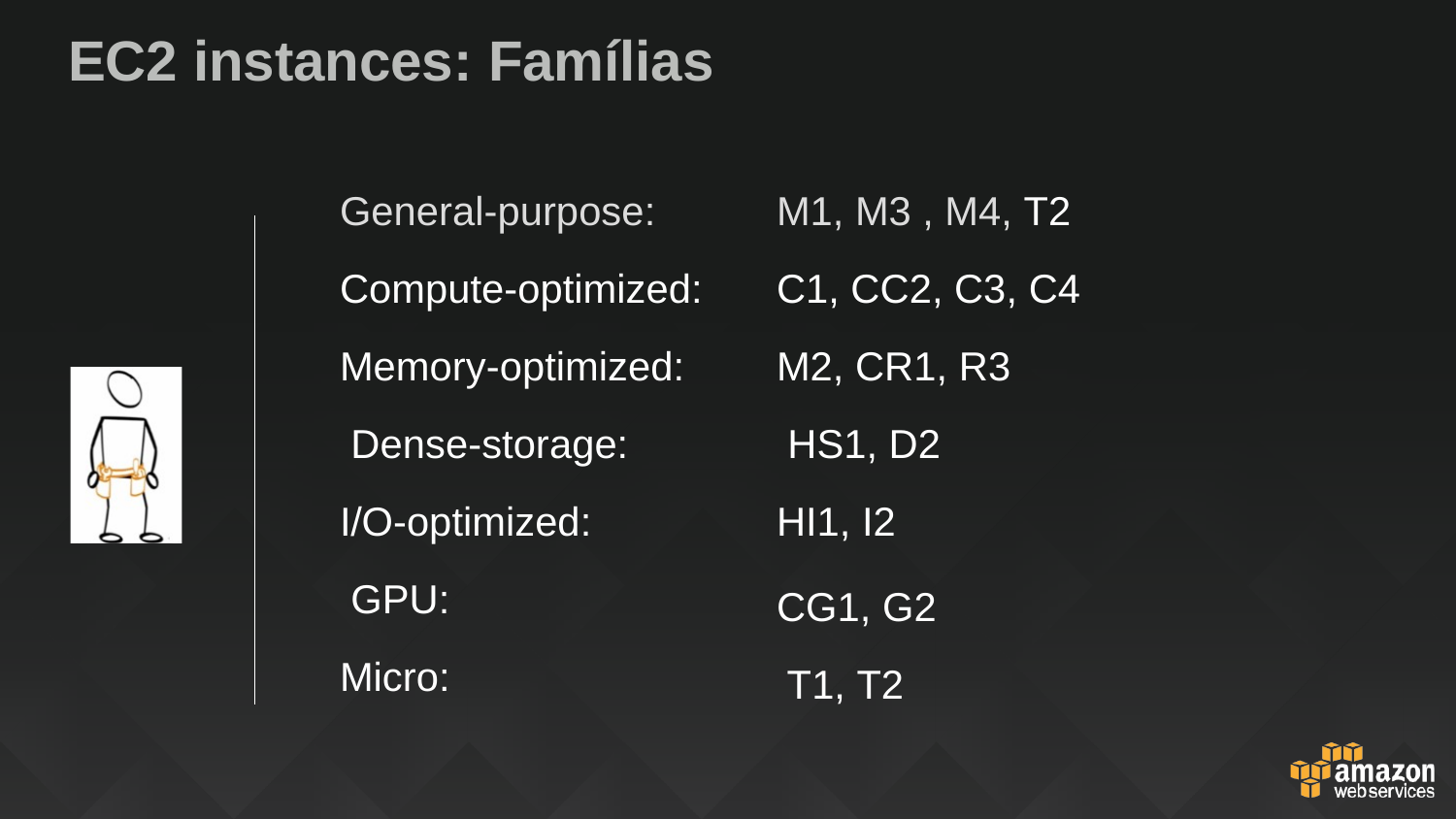

# EC2 instances: Famílias
General-purpose:
Compute-optimized:
Memory-optimized:  Dense-storage:
I/O-optimized:  GPU:
Micro:
M1, M3 , M4, T2
C1, CC2, C3, C4
M2, CR1, R3  HS1, D2  HI1, I2
CG1, G2  T1, T2